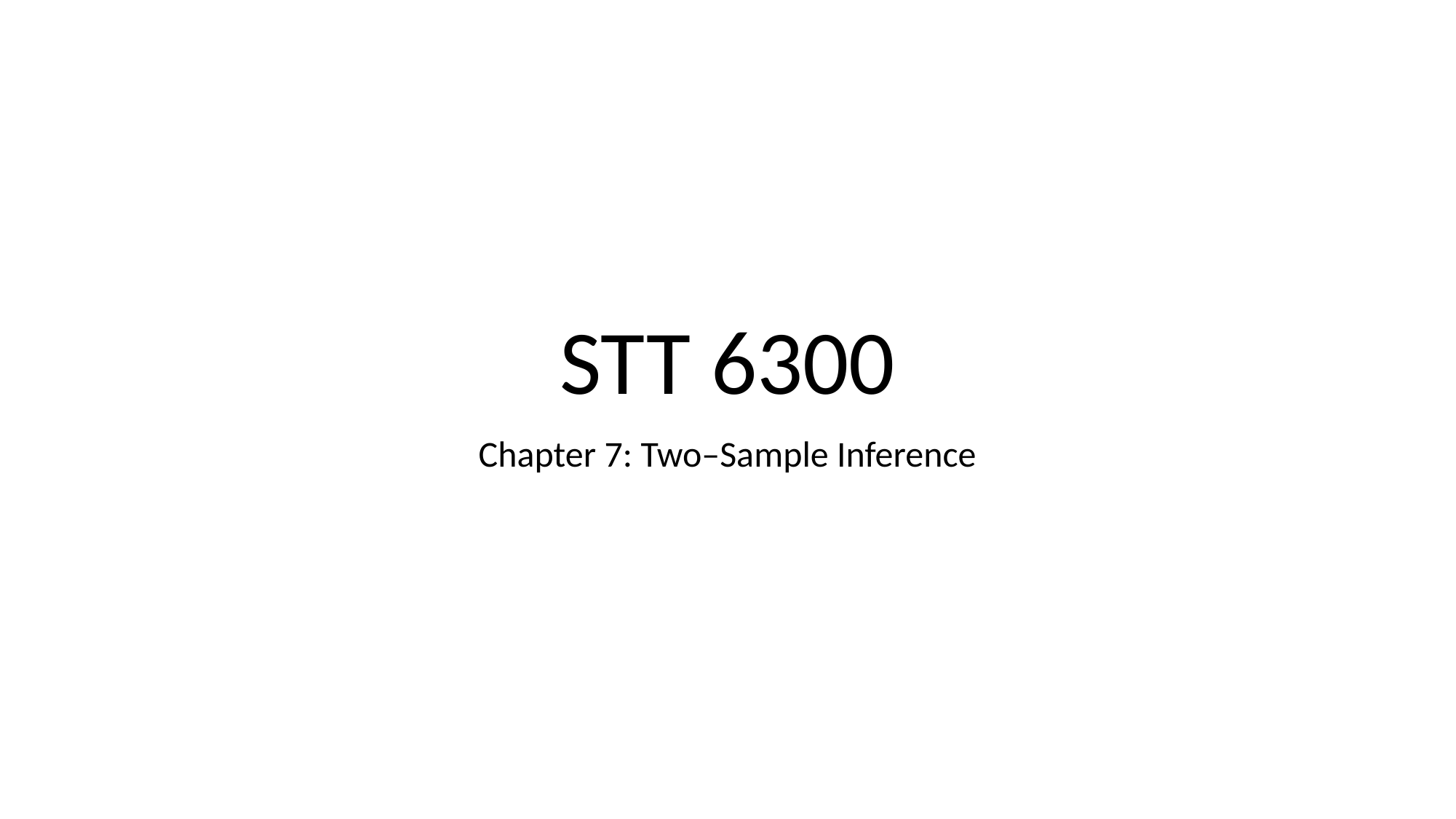

# STT 6300
Chapter 7: Two–Sample Inference